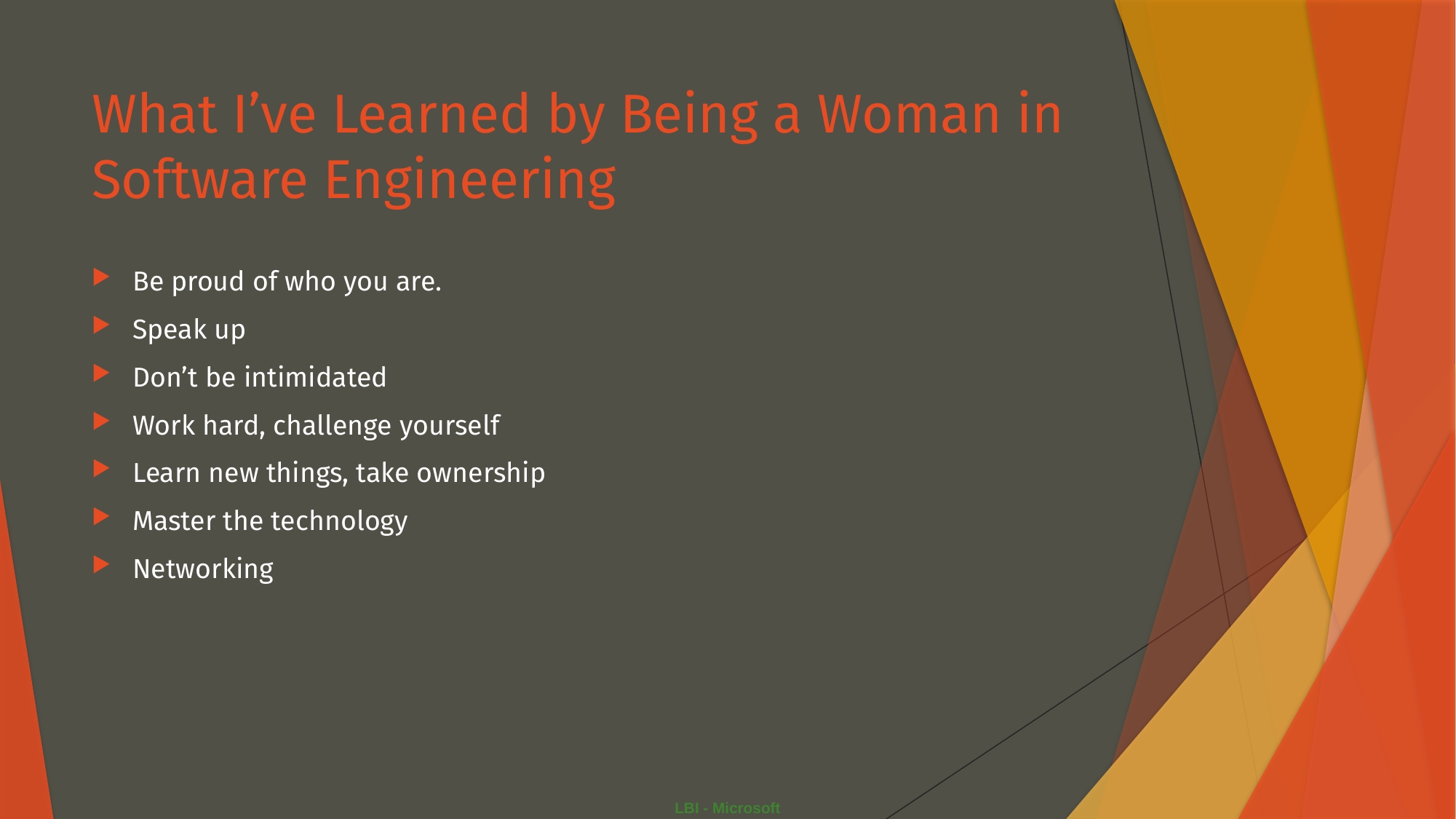

# What I’ve Learned by Being a Woman in Software Engineering
Be proud of who you are.
Speak up
Don’t be intimidated
Work hard, challenge yourself
Learn new things, take ownership
Master the technology
Networking